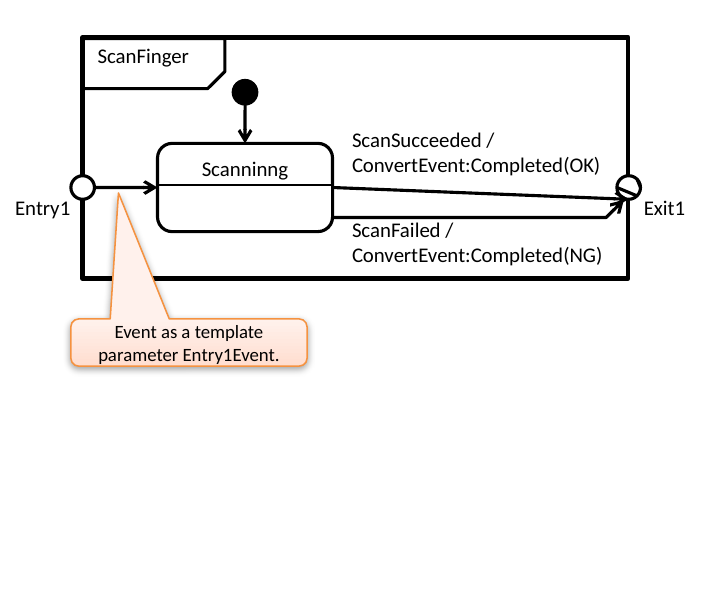

ScanFinger

ScanSucceeded / ConvertEvent:Completed(OK)
Scanninng

Entry1
Exit1

ScanFailed / ConvertEvent:Completed(NG)
Event as a template parameter Entry1Event.